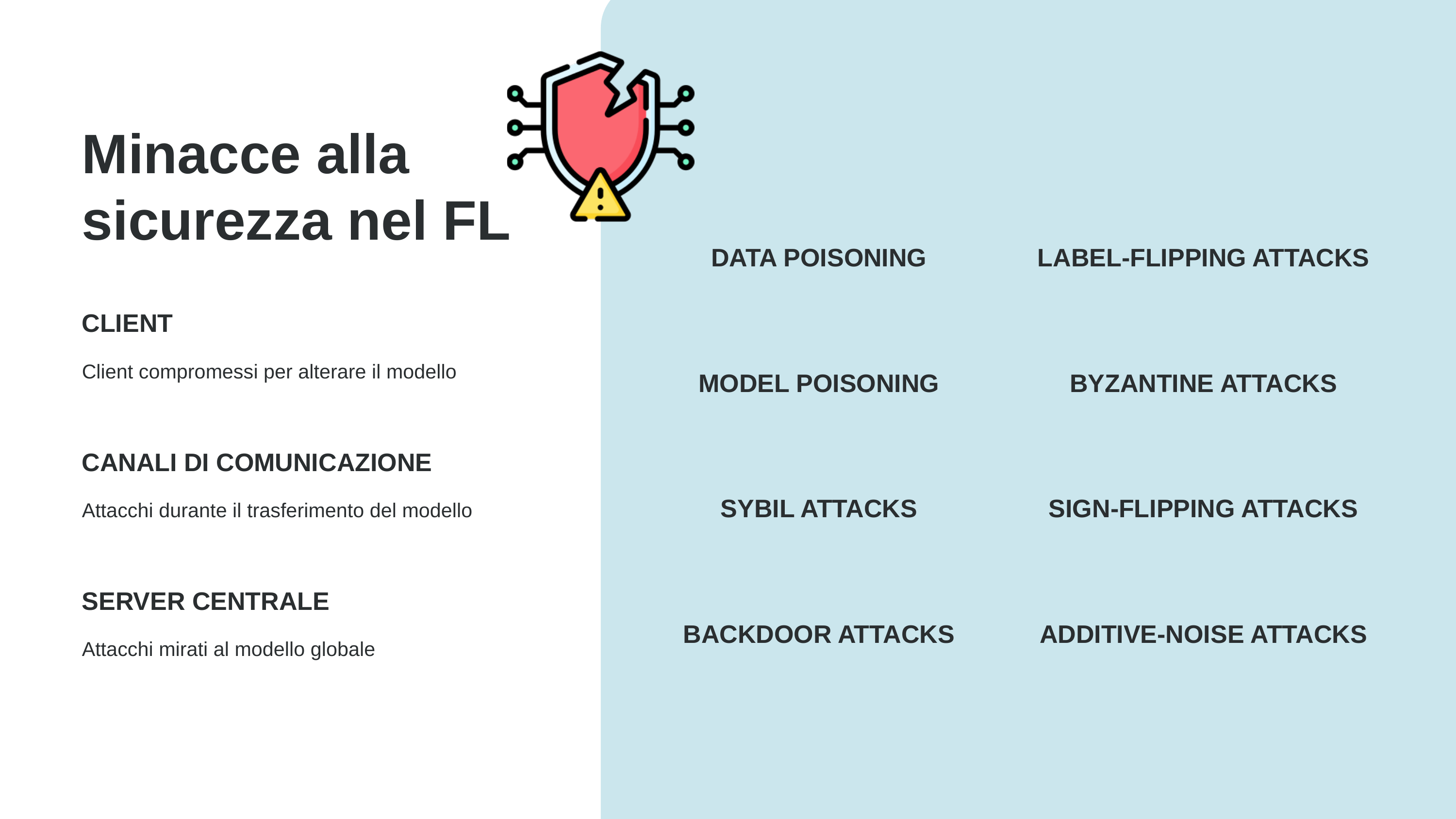

Minacce alla sicurezza nel FL
DATA POISONING
LABEL-FLIPPING ATTACKS
CLIENT
Client compromessi per alterare il modello
MODEL POISONING
BYZANTINE ATTACKS
CANALI DI COMUNICAZIONE
Attacchi durante il trasferimento del modello
SYBIL ATTACKS
SIGN-FLIPPING ATTACKS
SERVER CENTRALE
Attacchi mirati al modello globale
BACKDOOR ATTACKS
ADDITIVE-NOISE ATTACKS